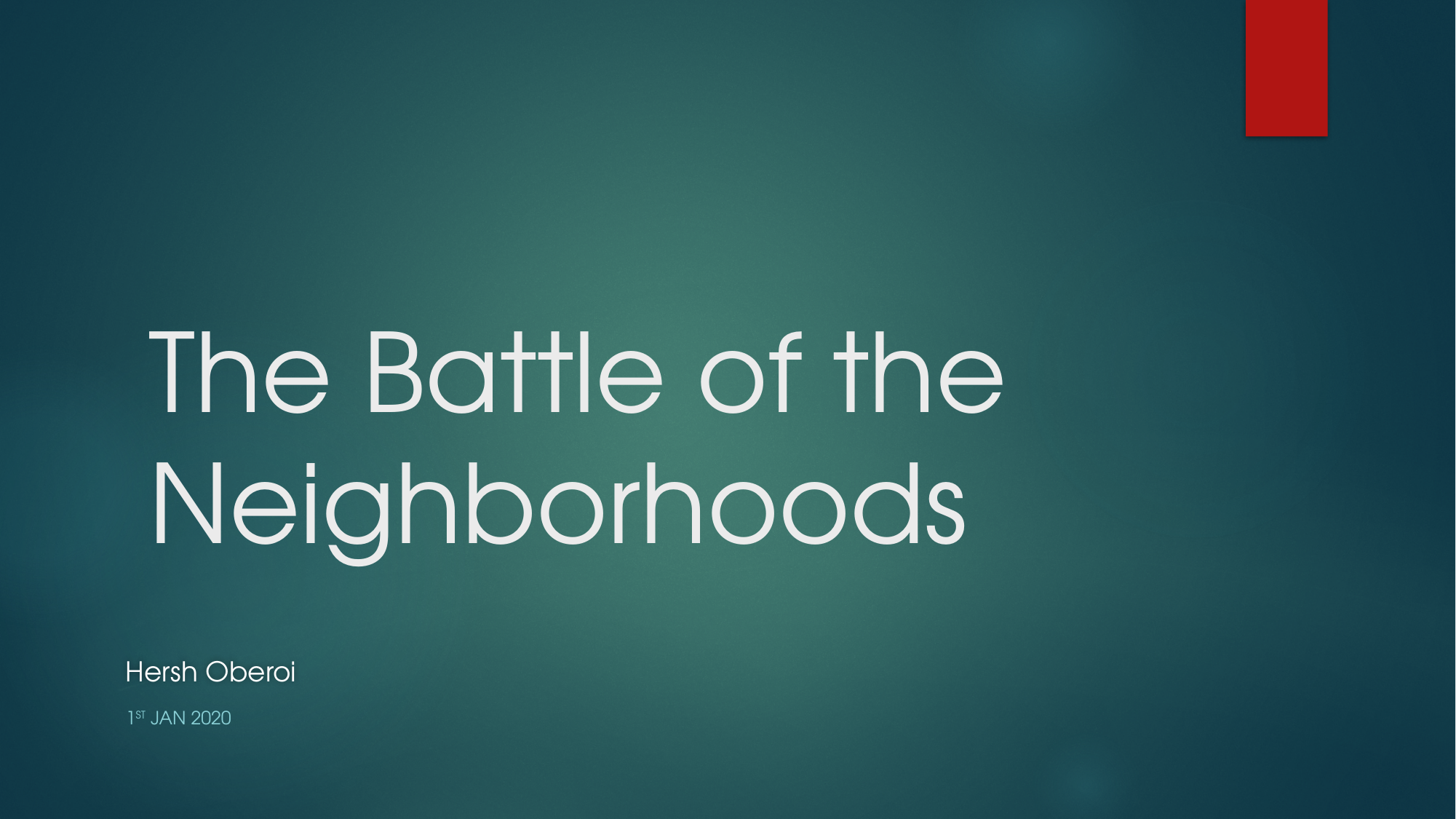

# The Battle of the Neighborhoods
Hersh Oberoi
1st Jan 2020